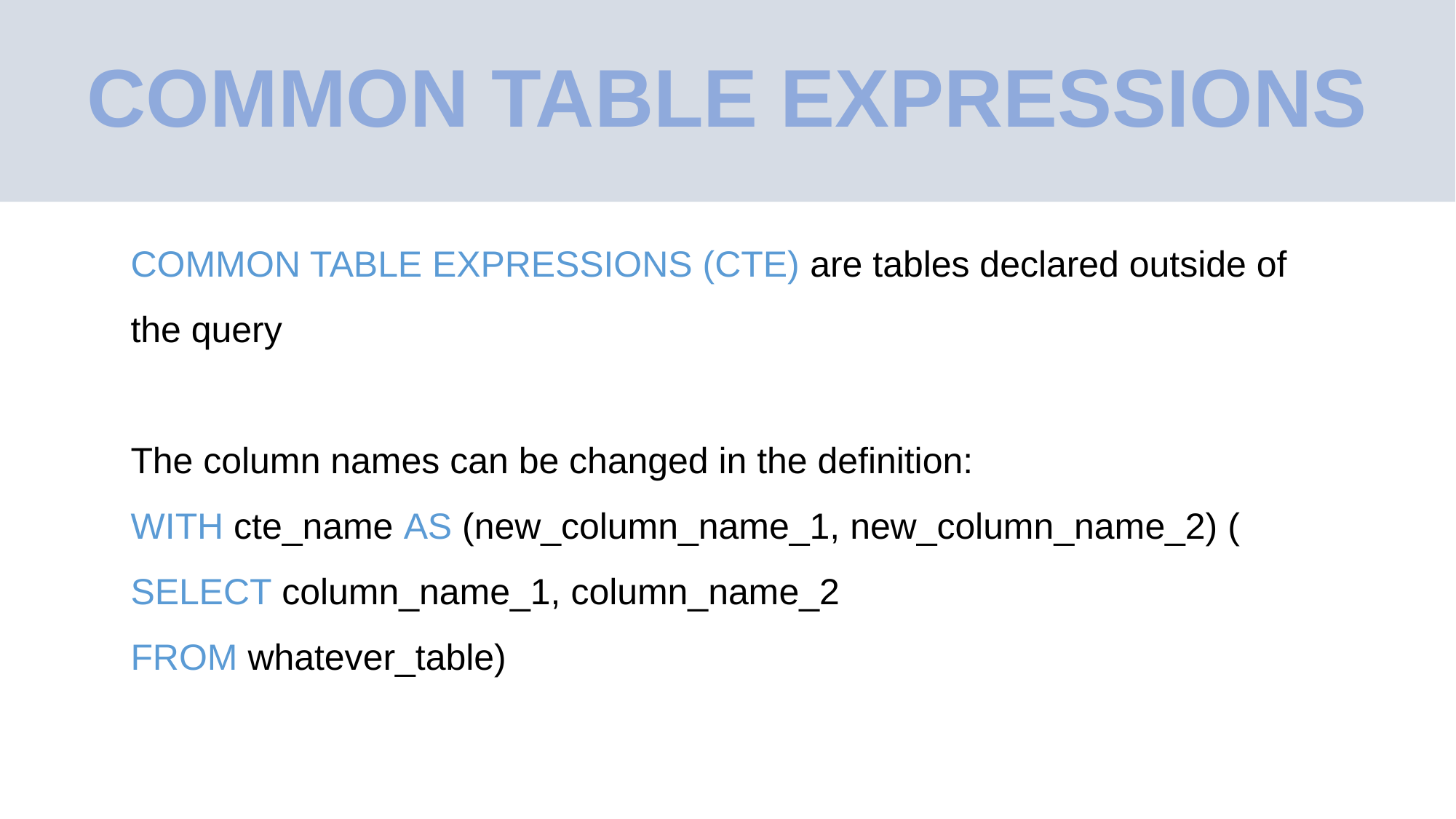

# COMMON TABLE EXPRESSIONS
COMMON TABLE EXPRESSIONS (CTE) are tables declared outside of the query

The column names can be changed in the definition:
WITH cte_name AS (new_column_name_1, new_column_name_2) (
SELECT column_name_1, column_name_2
FROM whatever_table)